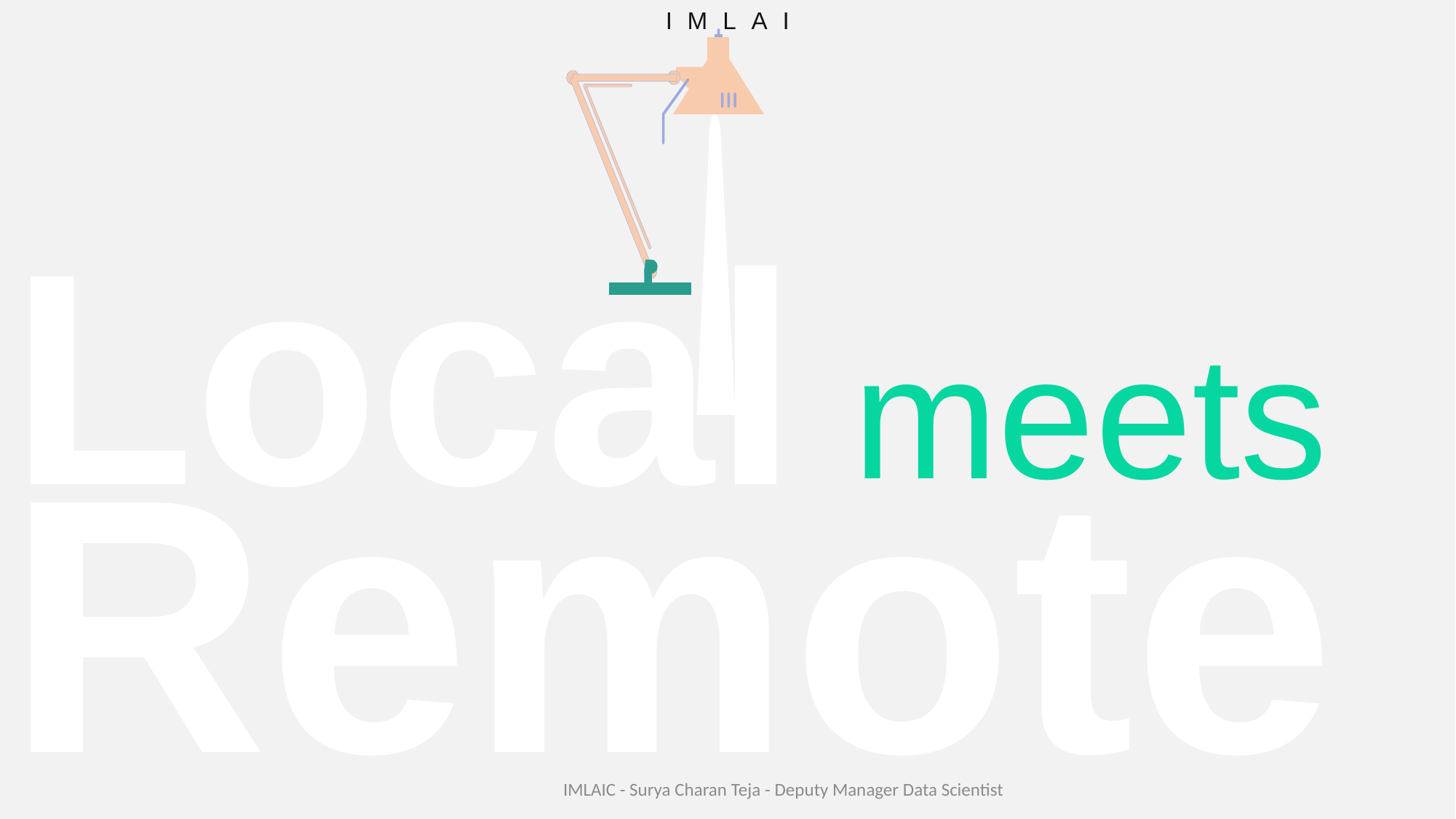

.
.
.
.
.
.
.
.
.

IMLAI

Local

meets
Remote
IMLAIC - Surya Charan Teja - Deputy Manager Data Scientist